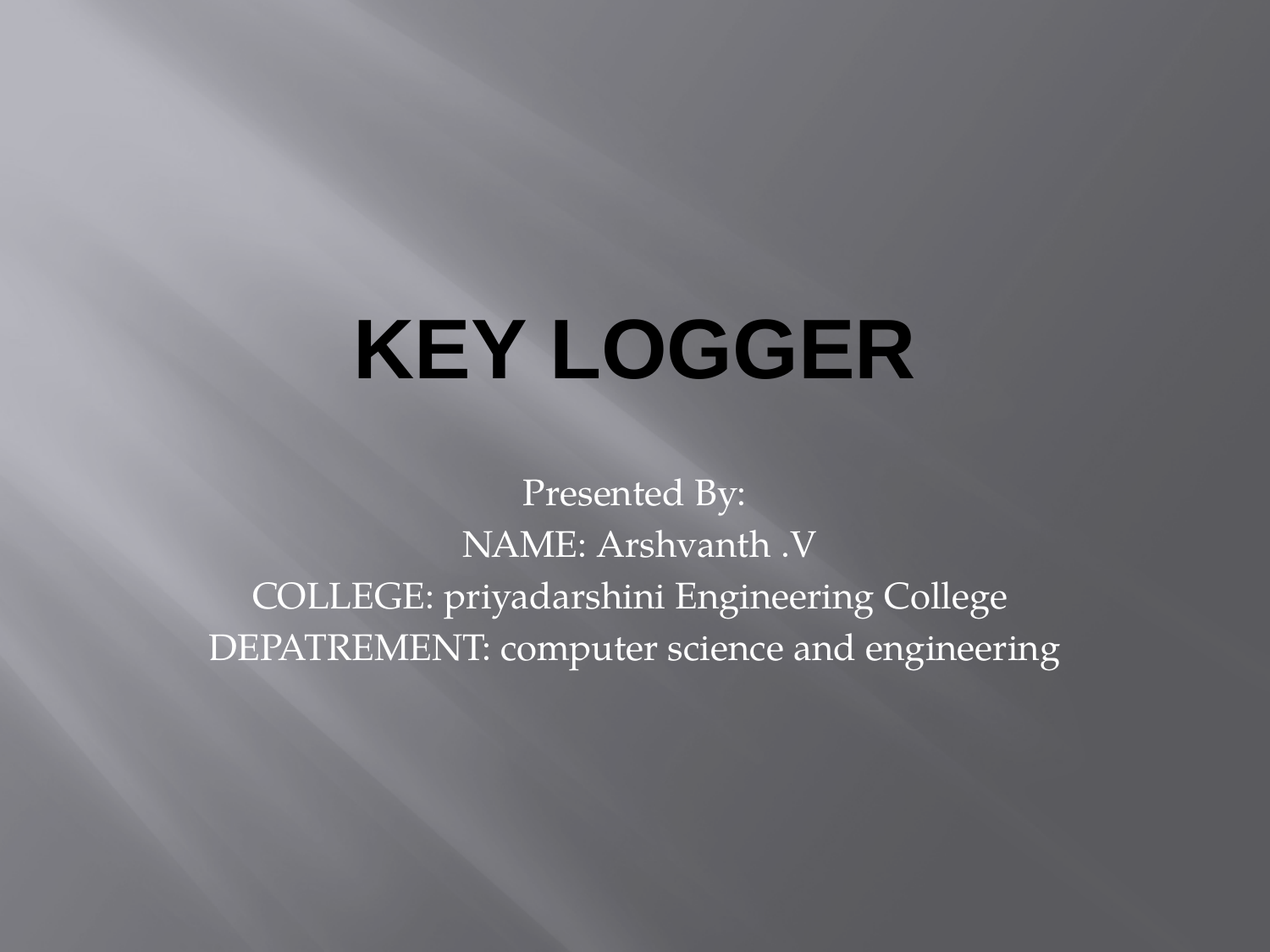

# KEY LOGGER
Presented By:
 NAME: Arshvanth .V
COLLEGE: priyadarshini Engineering College
DEPATREMENT: computer science and engineering